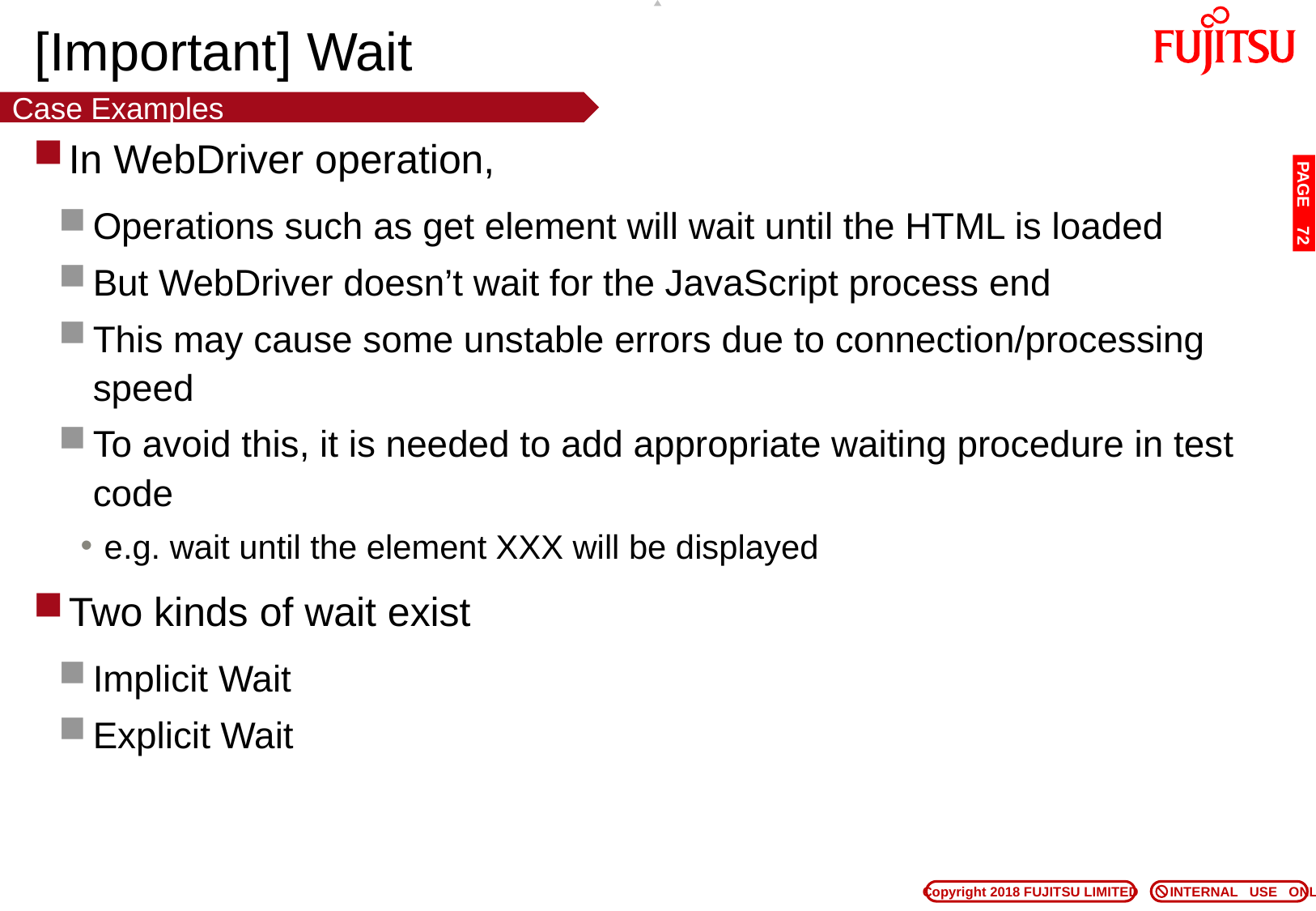

# [Important] Wait
Case Examples
In WebDriver operation,
Operations such as get element will wait until the HTML is loaded
But WebDriver doesn’t wait for the JavaScript process end
This may cause some unstable errors due to connection/processing speed
To avoid this, it is needed to add appropriate waiting procedure in test code
e.g. wait until the element XXX will be displayed
Two kinds of wait exist
Implicit Wait
Explicit Wait
PAGE    72